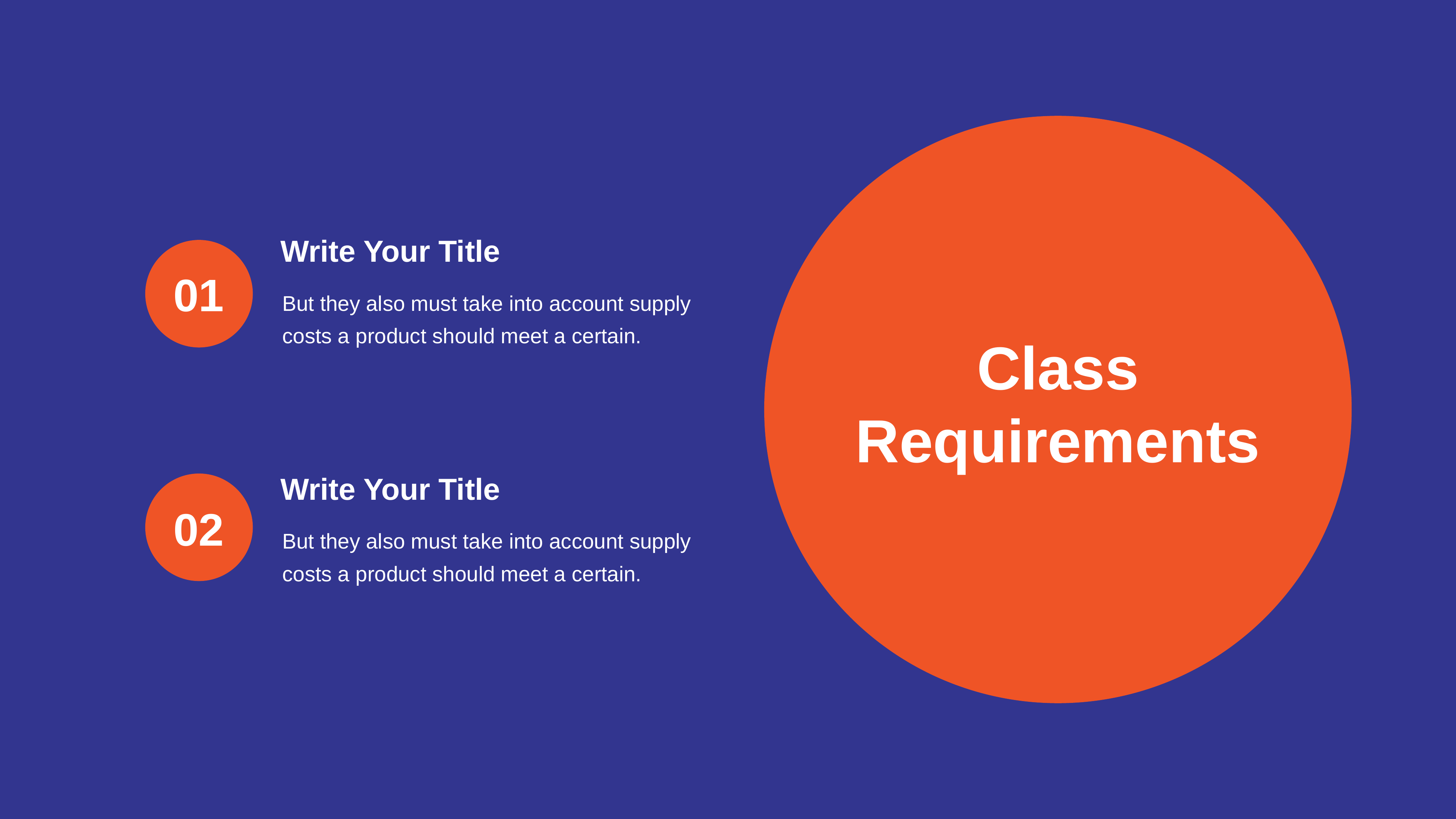

Write Your Title

01

02
But they also must take into account supply costs a product should meet a certain.
Write Your Title
But they also must take into account supply costs a product should meet a certain.
Class Requirements